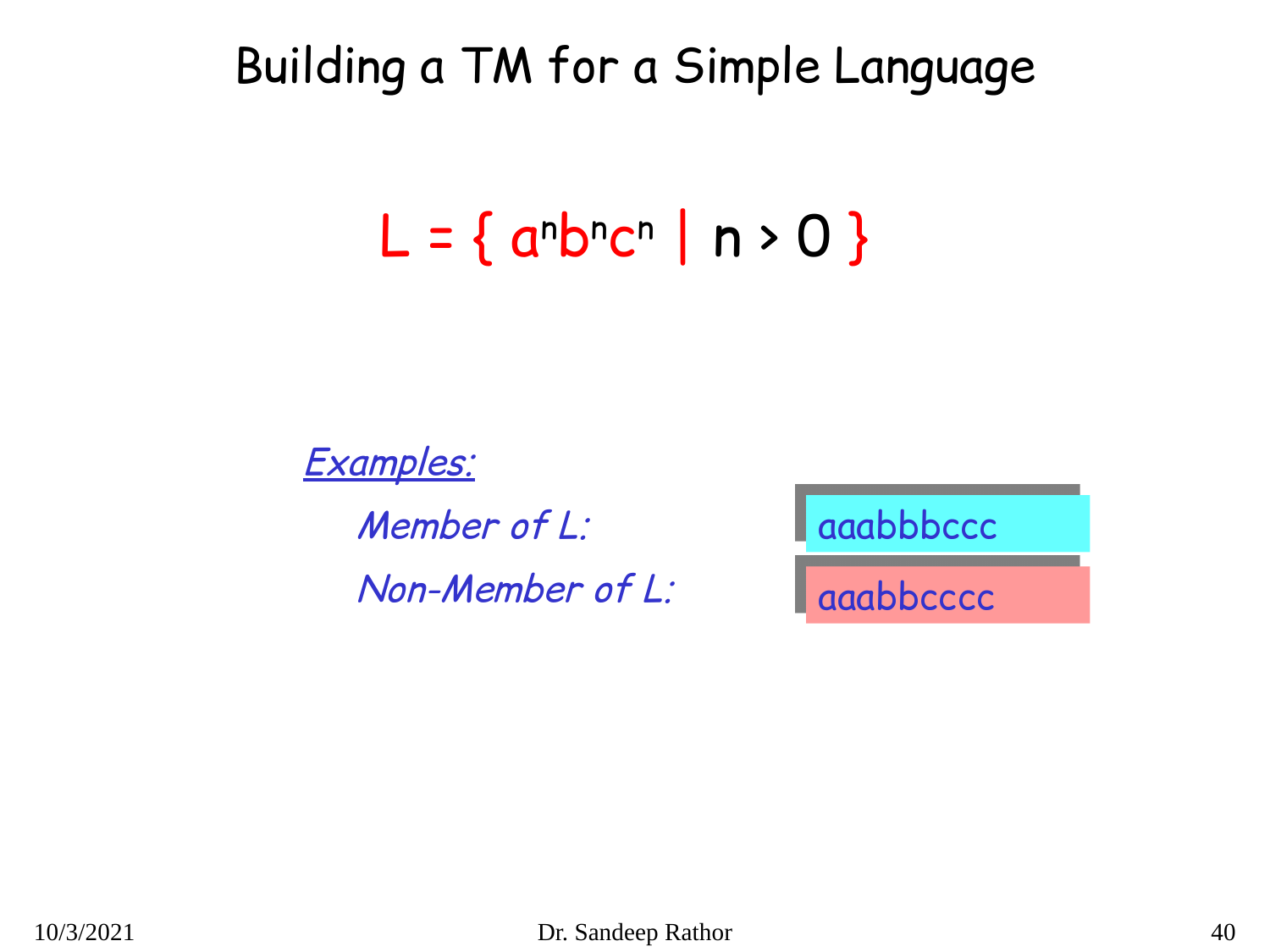

# Building a TM for a Simple Language
L = { anbncn | n > 0 }
Examples:
Member of L:
aaabbbccc
Non-Member of L:
aaabbcccc
10/3/2021
Dr. Sandeep Rathor
40